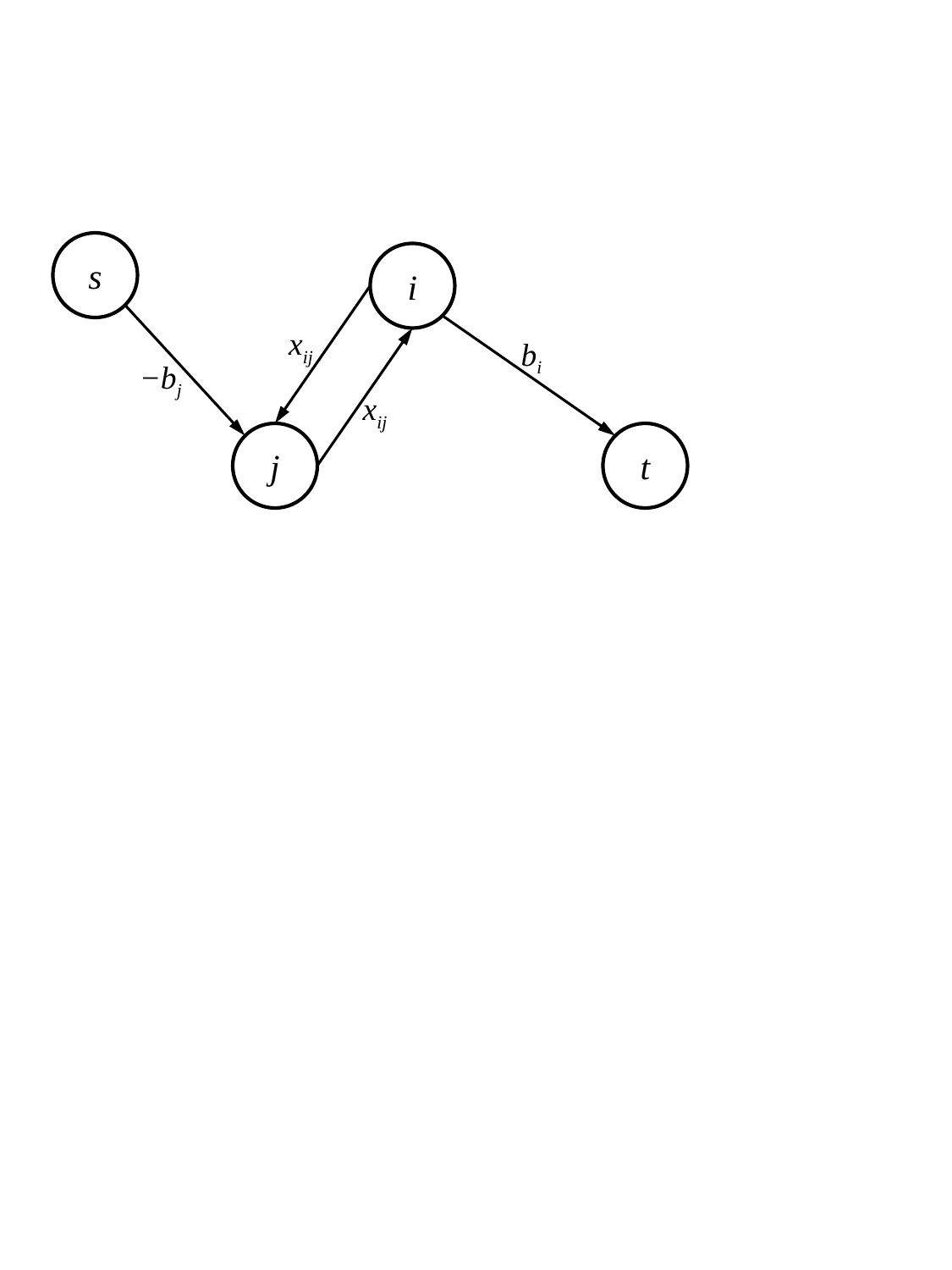

s
i
xij
bi
−bj
xij
j
t